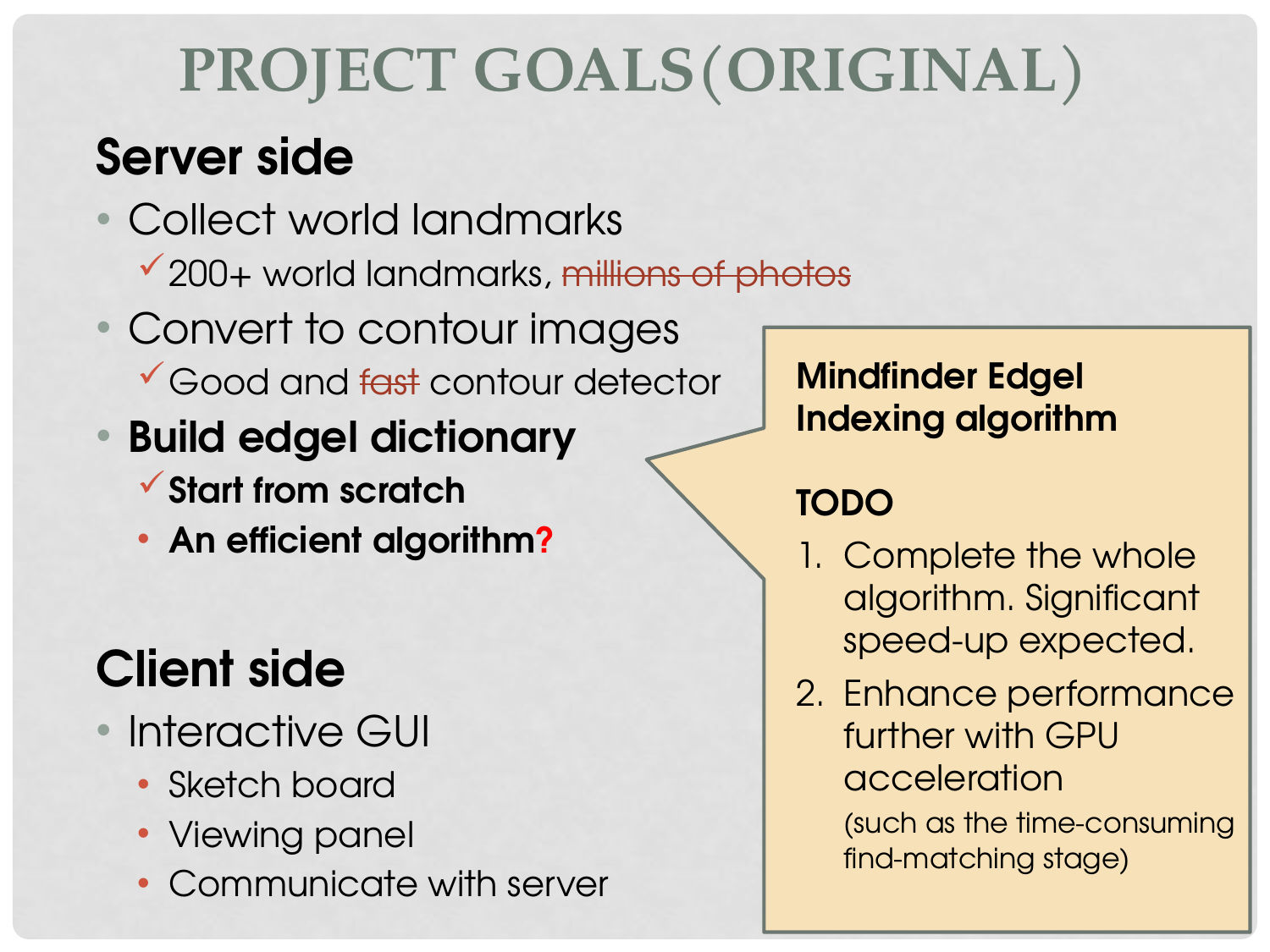

Project goals(original)
Server side
Collect world landmarks
200+ world landmarks, millions of photos
Convert to contour images
Good and fast contour detector
Build edgel dictionary
Start from scratch
An efficient algorithm?

Client side
Interactive GUI
Sketch board
Viewing panel
Communicate with server

Mindfinder Edgel Indexing algorithm

TODO
Complete the whole algorithm. Significant speed-up expected.
Enhance performance further with GPU acceleration
	(such as the time-consuming find-matching stage)